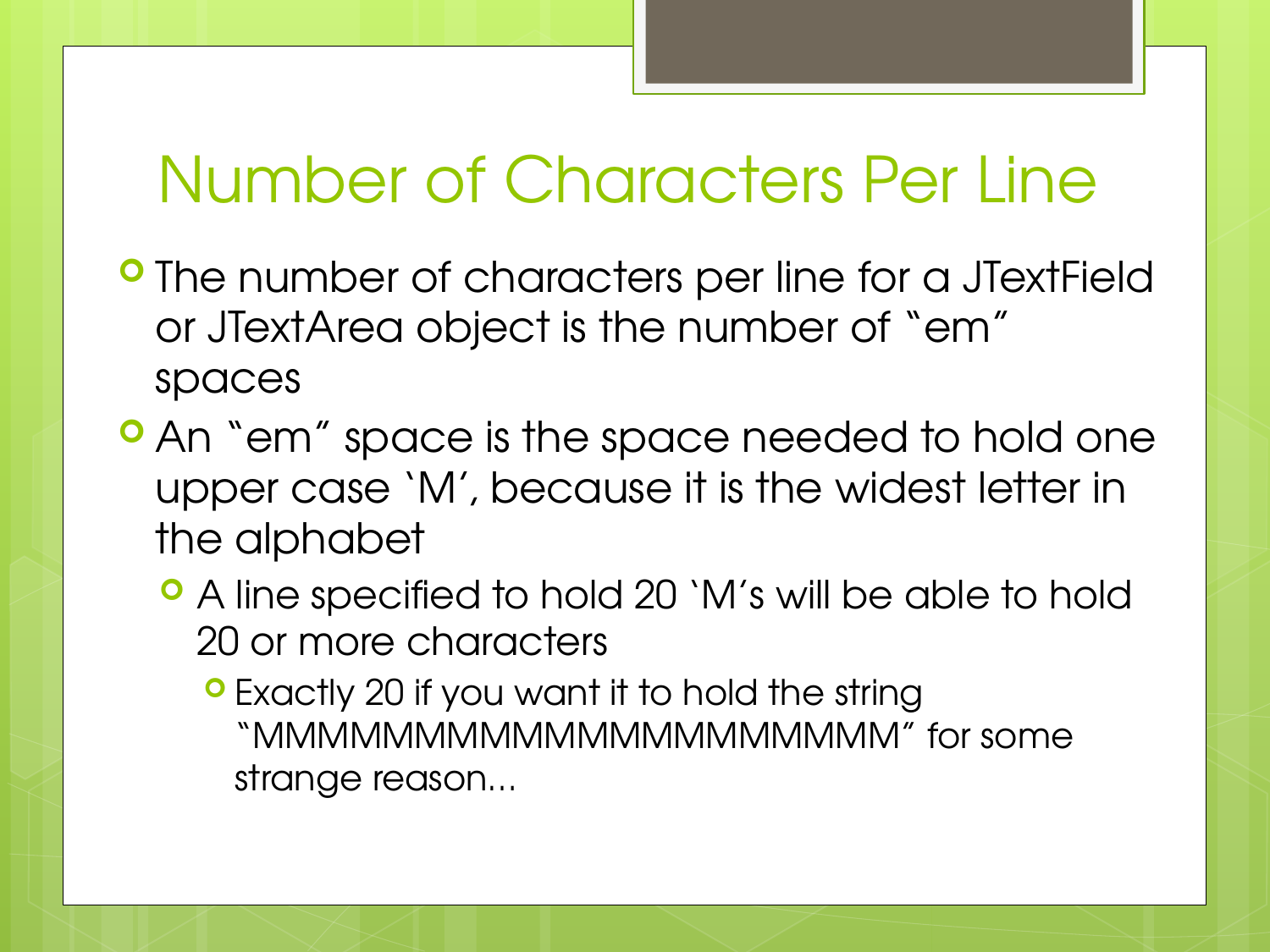

# Number of Characters Per Line
The number of characters per line for a JTextField or JTextArea object is the number of “em” spaces
An “em” space is the space needed to hold one upper case ‘M’, because it is the widest letter in the alphabet
A line specified to hold 20 ‘M’s will be able to hold 20 or more characters
Exactly 20 if you want it to hold the string “MMMMMMMMMMMMMMMMMMMM” for some strange reason…